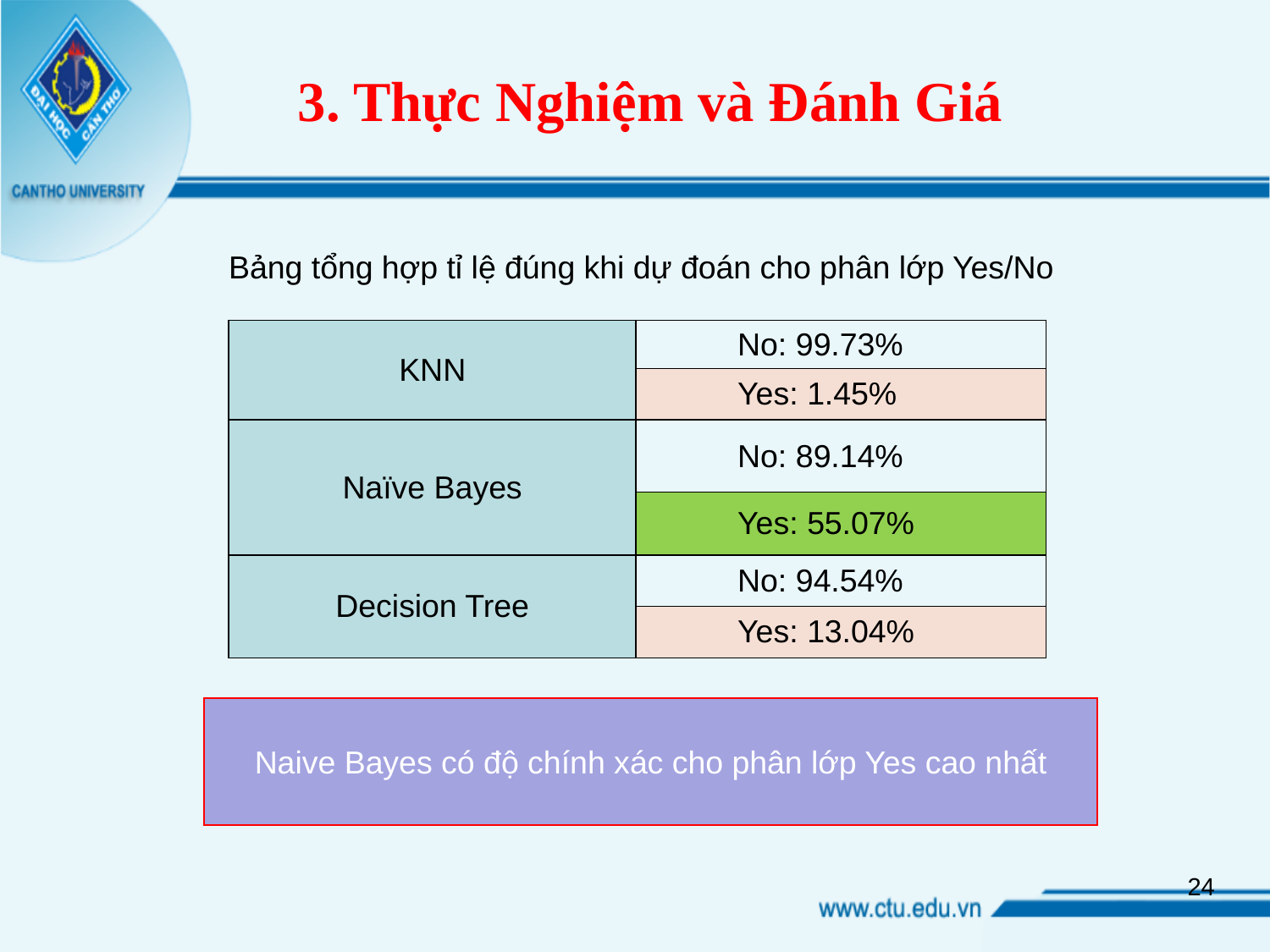

3. Thực Nghiệm và Đánh Giá
Bảng tổng hợp tỉ lệ đúng khi dự đoán cho phân lớp Yes/No
| KNN | No: 99.73% |
| --- | --- |
|  | Yes: 1.45% |
| Naïve Bayes | No: 89.14% |
|  | Yes: 55.07% |
| Decision Tree | No: 94.54% |
|  | Yes: 13.04% |
Naive Bayes có độ chính xác cho phân lớp Yes cao nhất
24